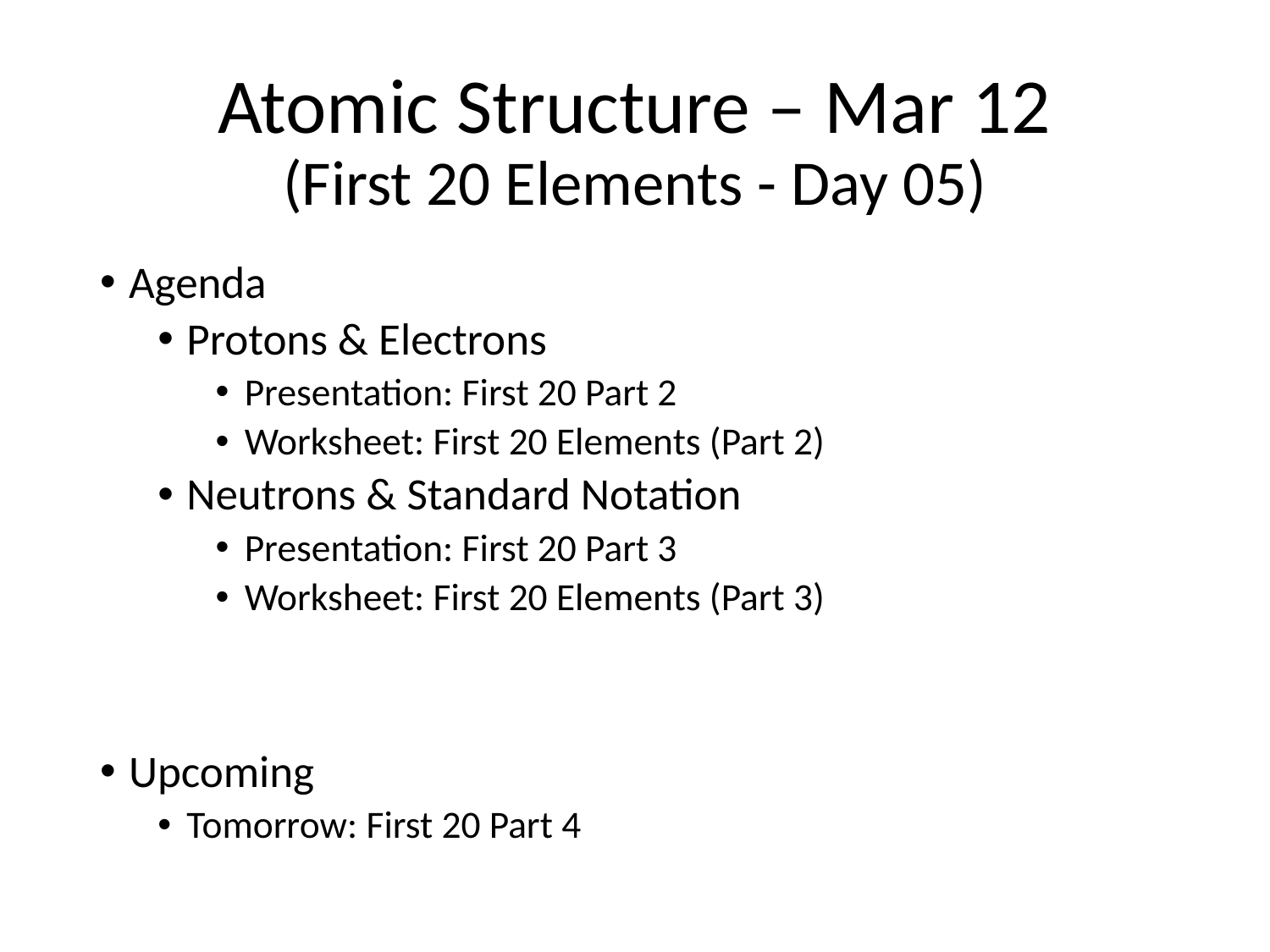

# Atomic Structure – Mar 12 (First 20 Elements - Day 05)
Agenda
Protons & Electrons
Presentation: First 20 Part 2
Worksheet: First 20 Elements (Part 2)
Neutrons & Standard Notation
Presentation: First 20 Part 3
Worksheet: First 20 Elements (Part 3)

Upcoming
Tomorrow: First 20 Part 4